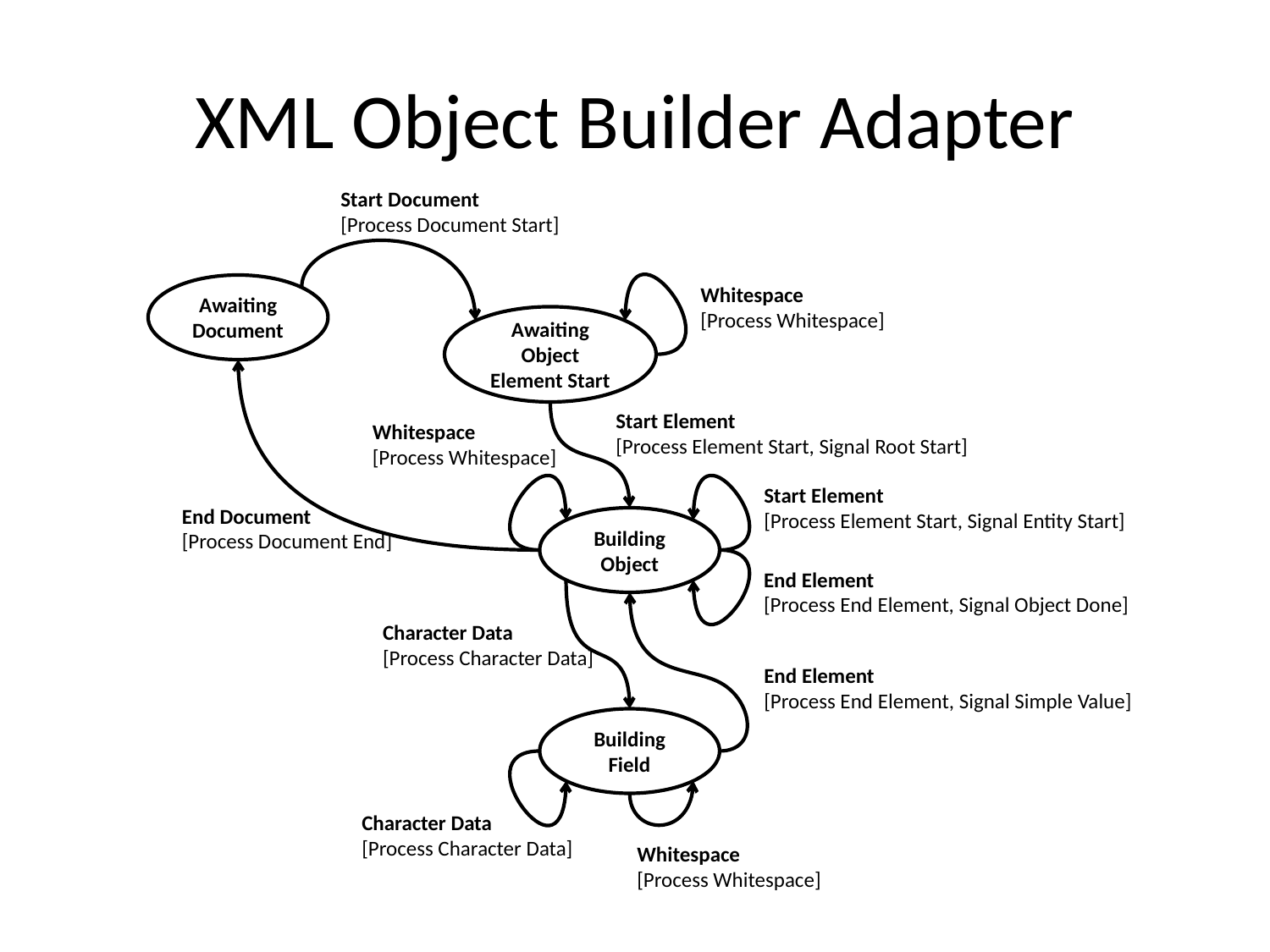

# XML Object Builder Adapter
Start Document
[Process Document Start]
Awaiting Document
Whitespace
[Process Whitespace]
Awaiting Object Element Start
Start Element
[Process Element Start, Signal Root Start]
Whitespace
[Process Whitespace]
Start Element
[Process Element Start, Signal Entity Start]
End Document
[Process Document End]
Building Object
End Element
[Process End Element, Signal Object Done]
Character Data
[Process Character Data]
End Element
[Process End Element, Signal Simple Value]
Building Field
Character Data
[Process Character Data]
Whitespace
[Process Whitespace]